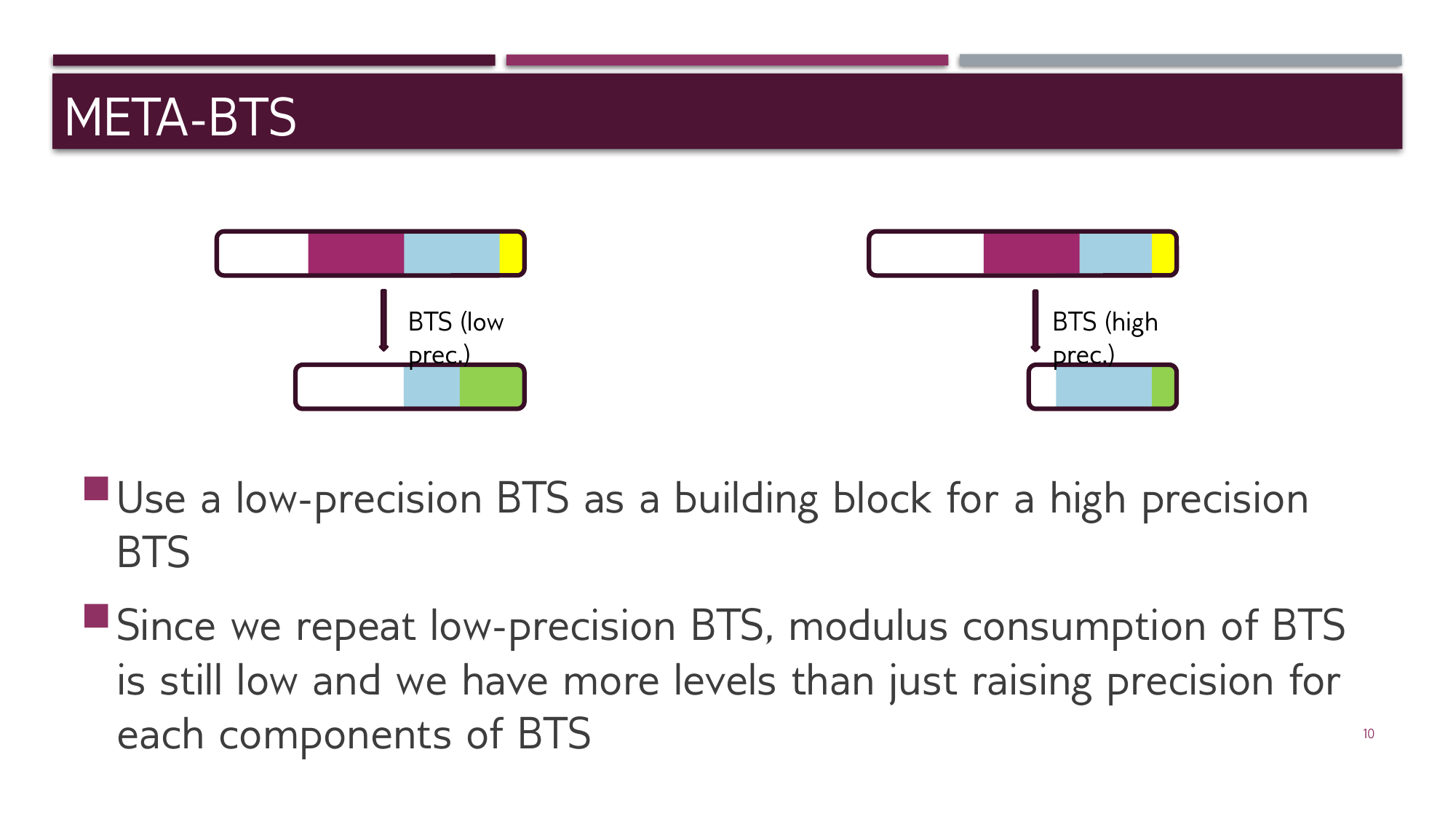

META-BTS

BTS (low prec.)
BTS (high prec.)

Use a low-precision BTS as a building block for a high precision BTS
Since we repeat low-precision BTS, modulus consumption of BTS is still low and we have more levels than just raising precision for each components of BTS
10